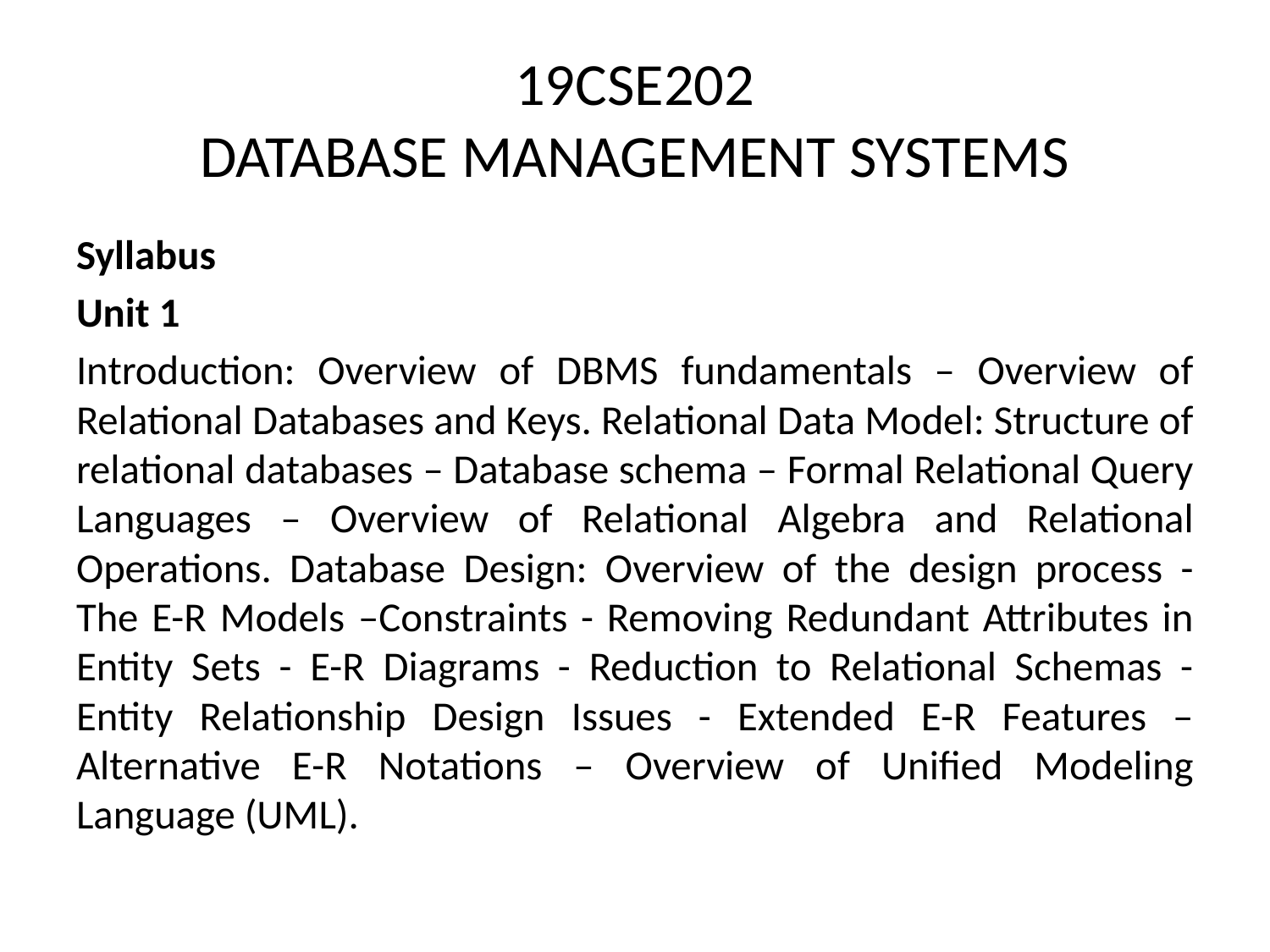

# 19CSE202 DATABASE MANAGEMENT SYSTEMS
Syllabus
Unit 1
Introduction: Overview of DBMS fundamentals – Overview of Relational Databases and Keys. Relational Data Model: Structure of relational databases – Database schema – Formal Relational Query Languages – Overview of Relational Algebra and Relational Operations. Database Design: Overview of the design process - The E-R Models –Constraints - Removing Redundant Attributes in Entity Sets - E-R Diagrams - Reduction to Relational Schemas -Entity Relationship Design Issues - Extended E-R Features – Alternative E-R Notations – Overview of Unified Modeling Language (UML).